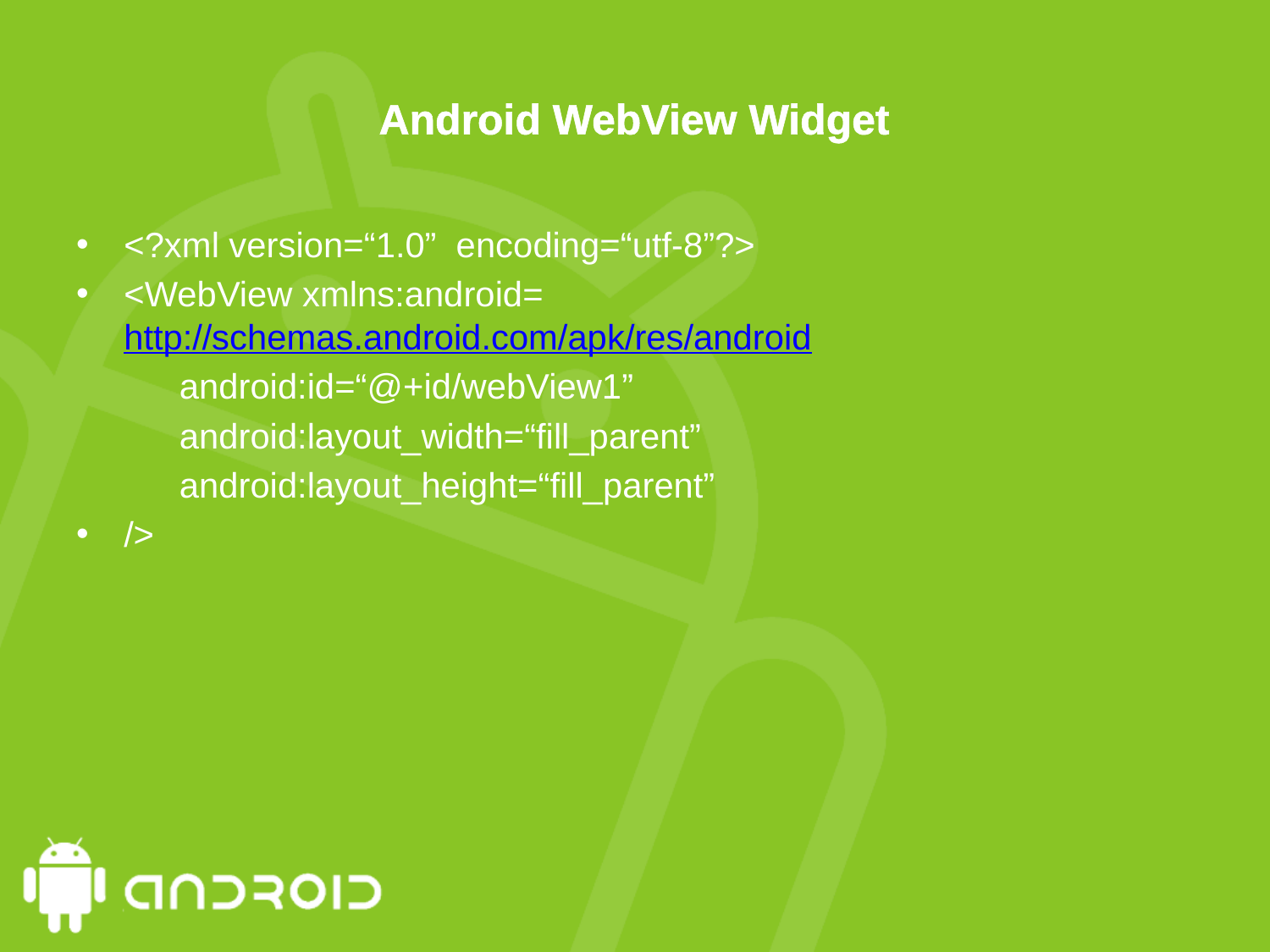

# Android WebView Widget
<?xml version=“1.0”  encoding=“utf-8”?>
<WebView xmlns:android=http://schemas.android.com/apk/res/android
	android:id=“@+id/webView1”
	android:layout_width=“fill_parent”
	android:layout_height=“fill_parent”
/>